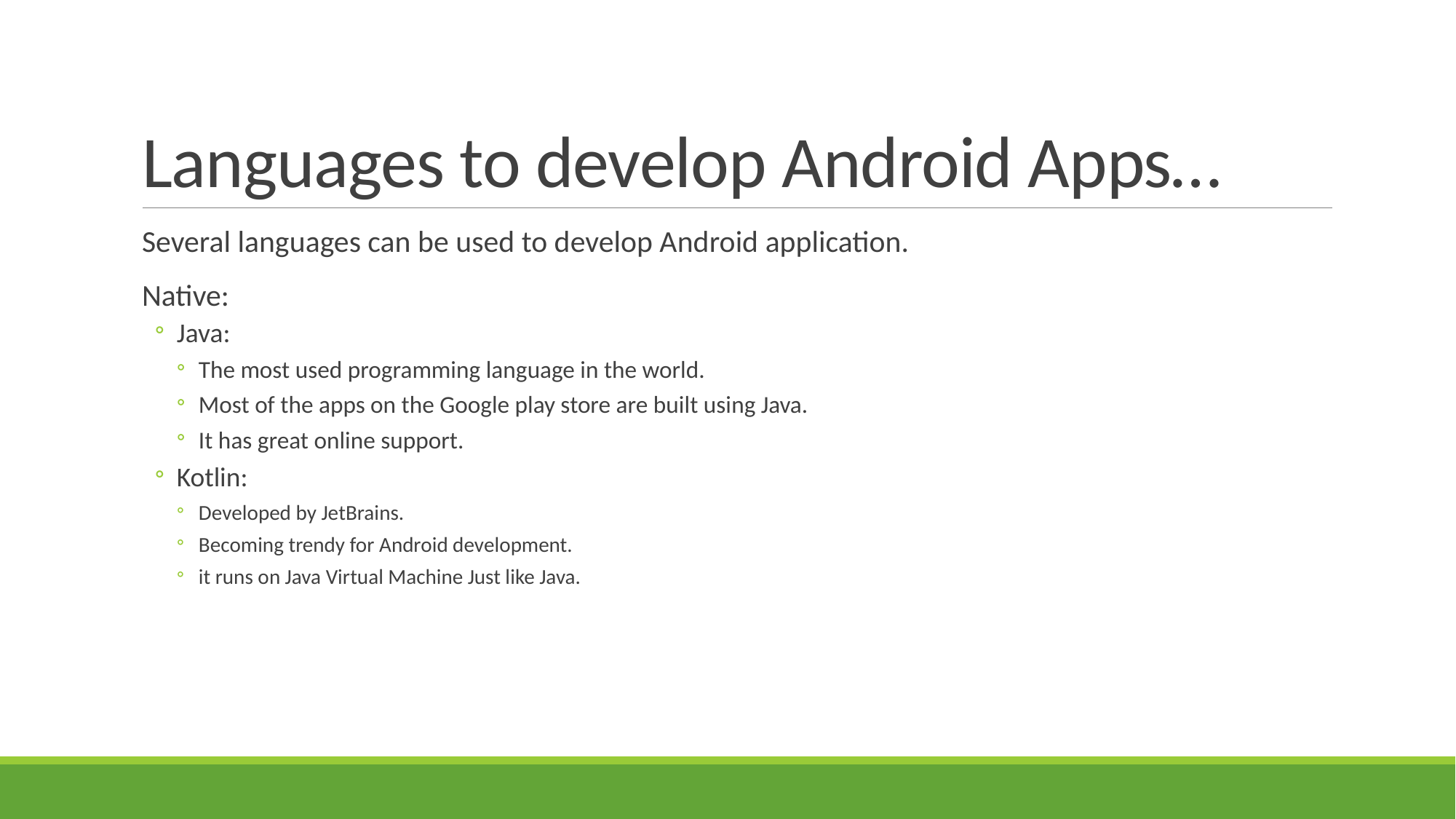

# Languages to develop Android Apps…
Several languages can be used to develop Android application.
Native:
Java:
The most used programming language in the world.
Most of the apps on the Google play store are built using Java.
It has great online support.
Kotlin:
Developed by JetBrains.
Becoming trendy for Android development.
it runs on Java Virtual Machine Just like Java.